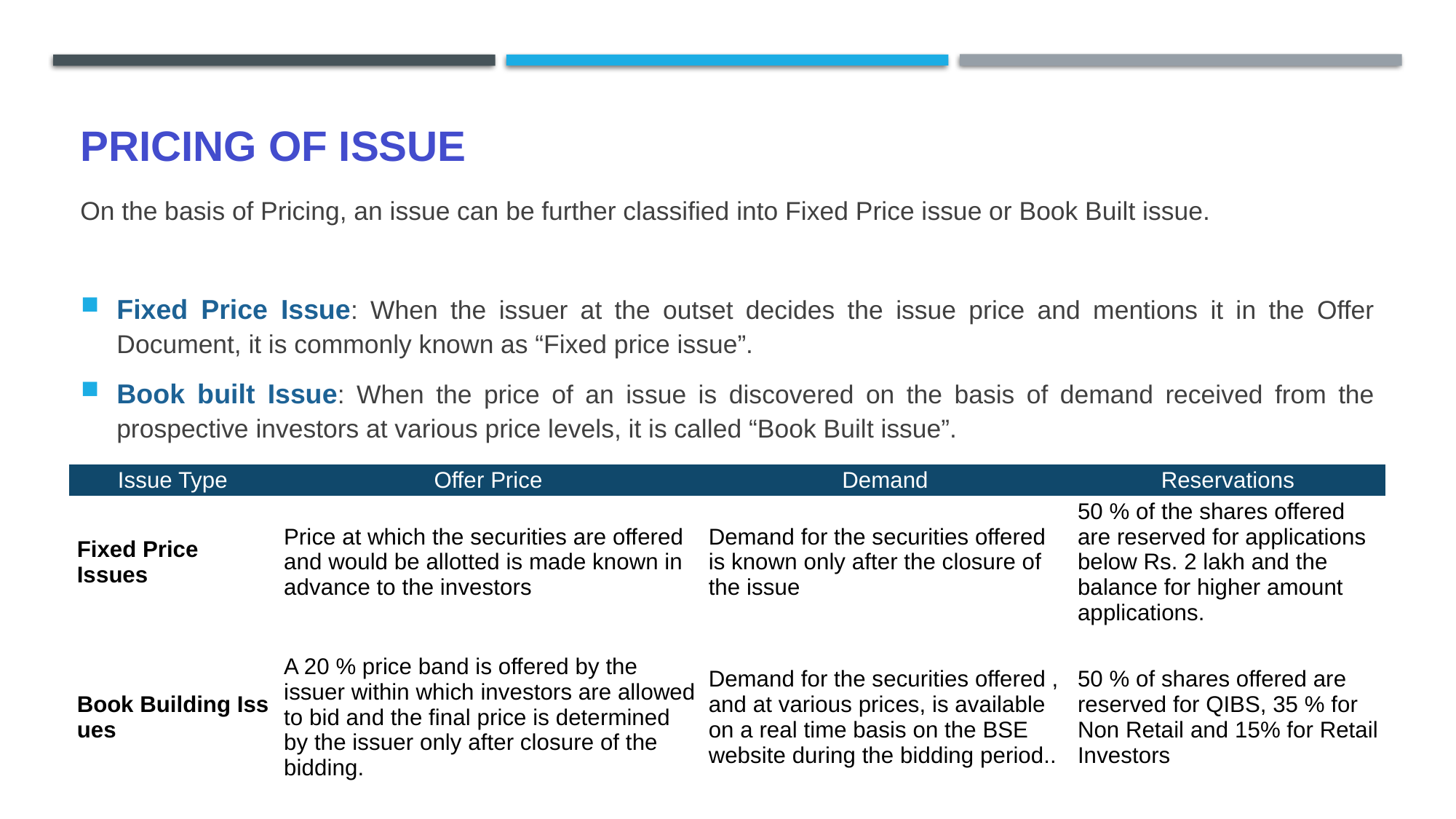

# Pricing of Issue
On the basis of Pricing, an issue can be further classified into Fixed Price issue or Book Built issue.

Fixed Price Issue: When the issuer at the outset decides the issue price and mentions it in the Offer Document, it is commonly known as “Fixed price issue”.
Book built Issue: When the price of an issue is discovered on the basis of demand received from the prospective investors at various price levels, it is called “Book Built issue”.

| Issue Type | Offer Price | Demand | Reservations |
| --- | --- | --- | --- |
| Fixed Price Issues | Price at which the securities are offered and would be allotted is made known in advance to the investors | Demand for the securities offered is known only after the closure of the issue | 50 % of the shares offered are reserved for applications below Rs. 2 lakh and the balance for higher amount applications. |
| Book Building Issues | A 20 % price band is offered by the issuer within which investors are allowed to bid and the final price is determined by the issuer only after closure of the bidding. | Demand for the securities offered , and at various prices, is available on a real time basis on the BSE website during the bidding period.. | 50 % of shares offered are reserved for QIBS, 35 % for Non Retail and 15% for Retail Investors |